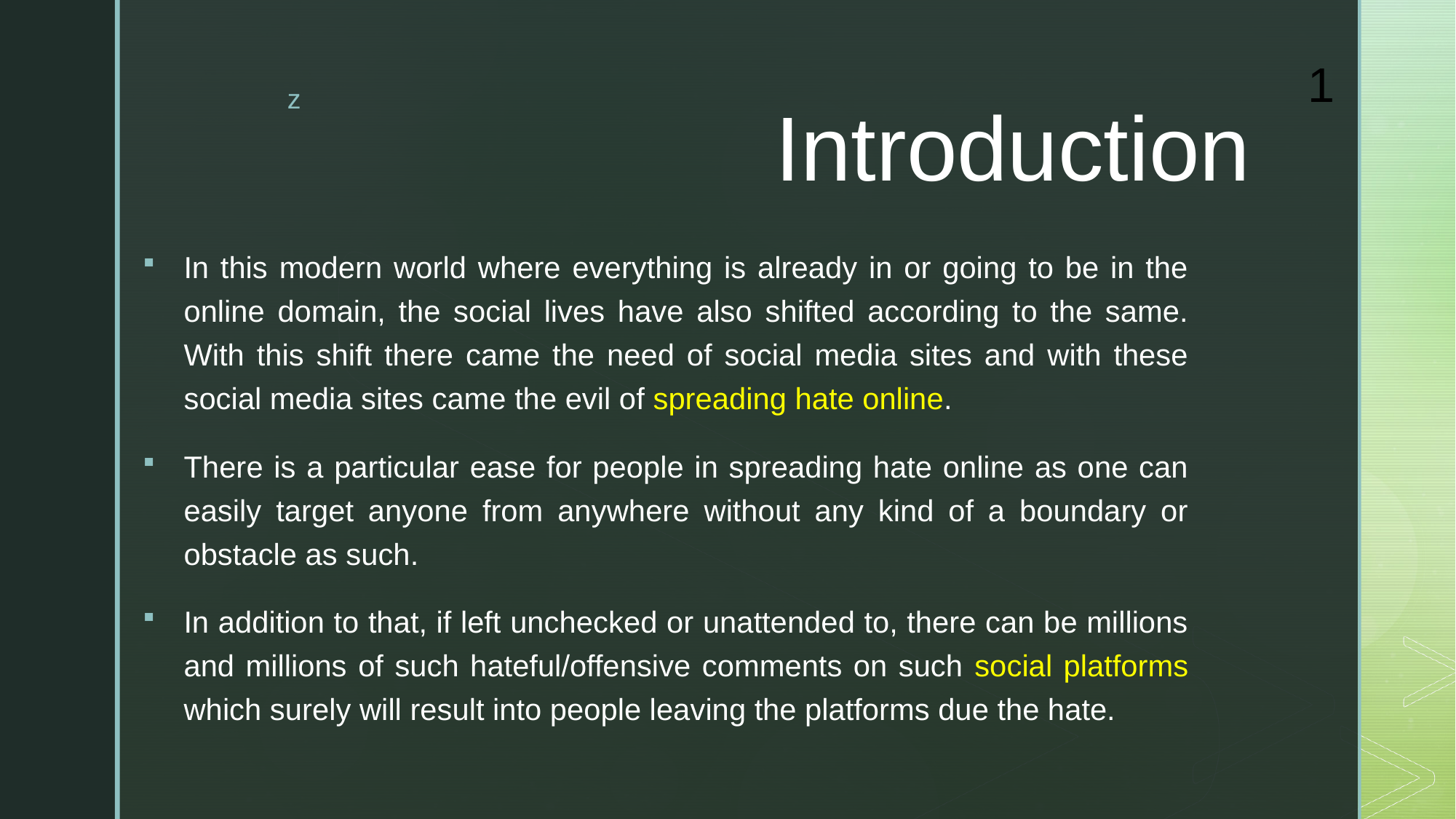

1
# Introduction
In this modern world where everything is already in or going to be in the online domain, the social lives have also shifted according to the same. With this shift there came the need of social media sites and with these social media sites came the evil of spreading hate online.
There is a particular ease for people in spreading hate online as one can easily target anyone from anywhere without any kind of a boundary or obstacle as such.
In addition to that, if left unchecked or unattended to, there can be millions and millions of such hateful/offensive comments on such social platforms which surely will result into people leaving the platforms due the hate.